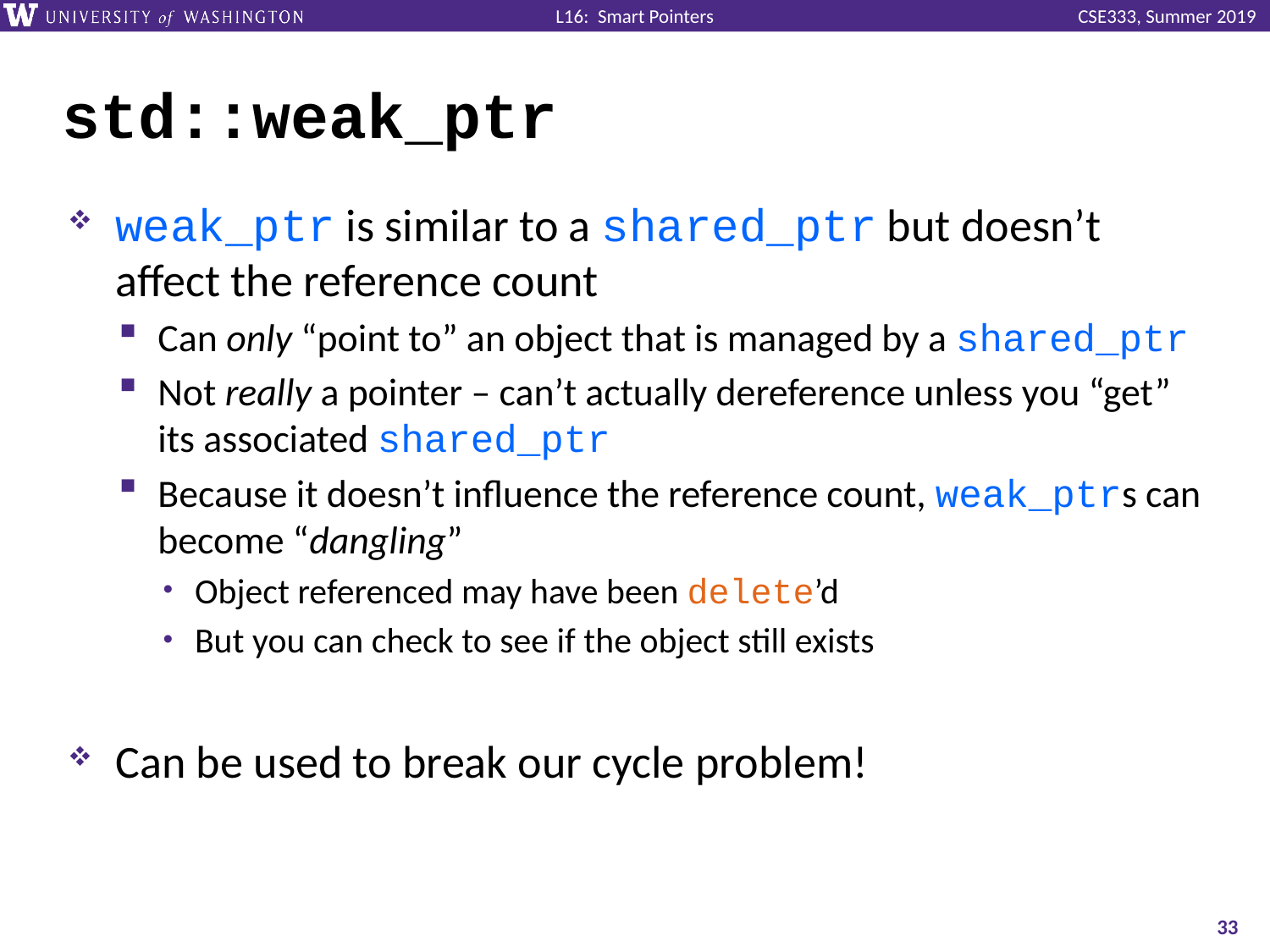

# std::weak_ptr
weak_ptr is similar to a shared_ptr but doesn’t affect the reference count
Can only “point to” an object that is managed by a shared_ptr
Not really a pointer – can’t actually dereference unless you “get” its associated shared_ptr
Because it doesn’t influence the reference count, weak_ptrs can become “dangling”
Object referenced may have been delete’d
But you can check to see if the object still exists

Can be used to break our cycle problem!

33